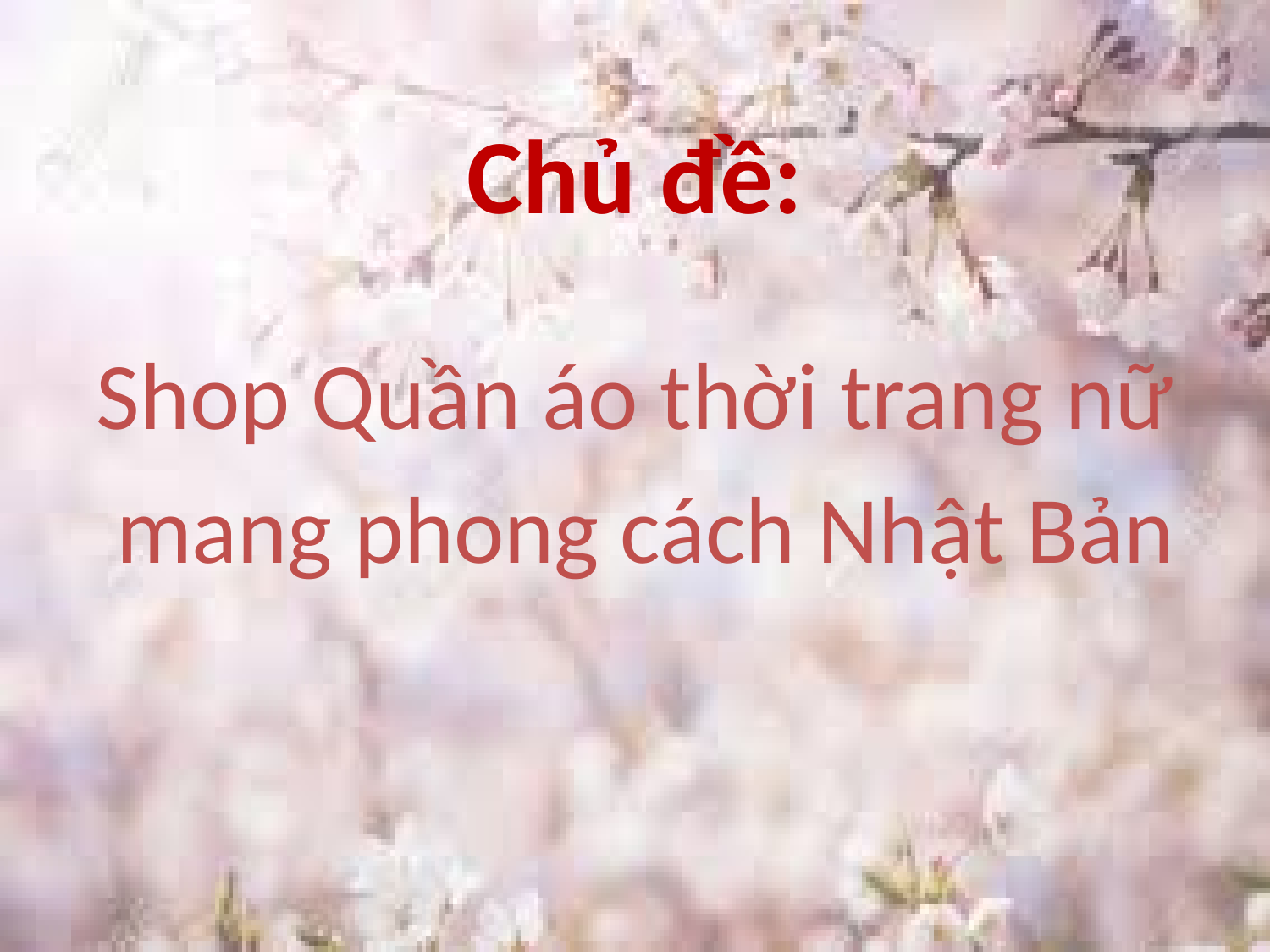

# Chủ đề:
Shop Quần áo thời trang nữ
mang phong cách Nhật Bản